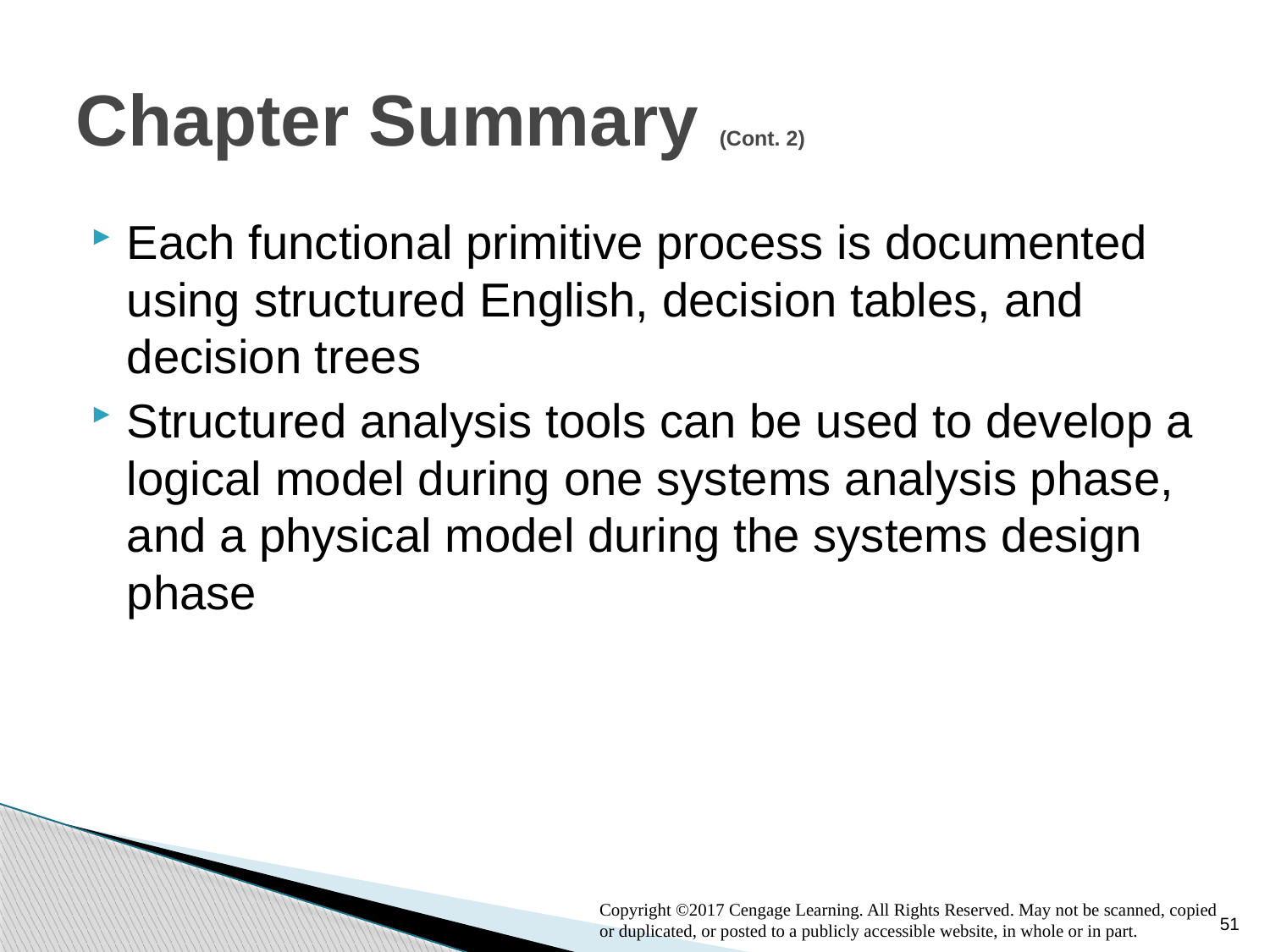

# Chapter Summary (Cont. 2)
Each functional primitive process is documented using structured English, decision tables, and decision trees
Structured analysis tools can be used to develop a logical model during one systems analysis phase, and a physical model during the systems design phase

51
Copyright ©2017 Cengage Learning. All Rights Reserved. May not be scanned, copied or duplicated, or posted to a publicly accessible website, in whole or in part.